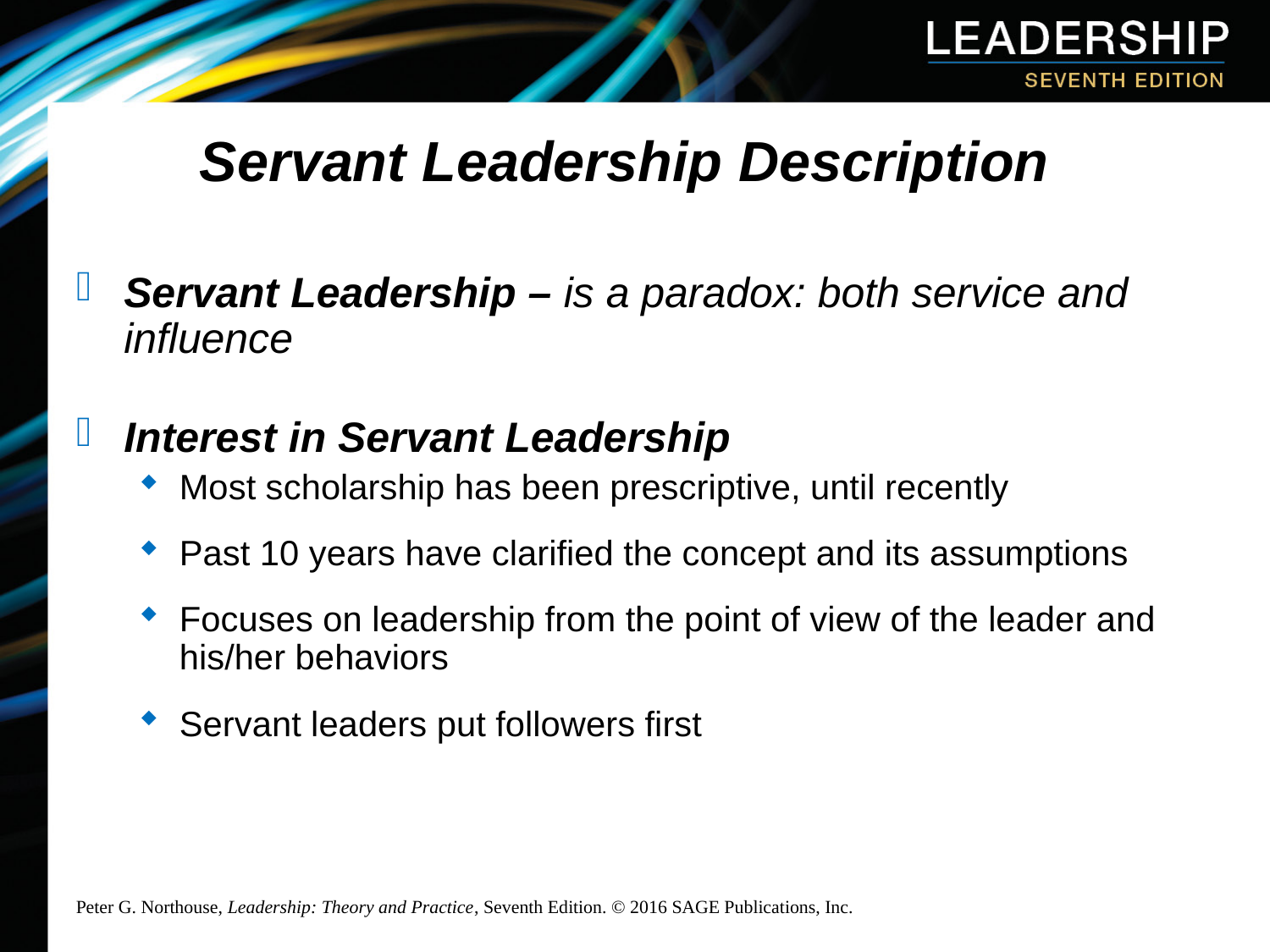

# Servant Leadership Description
Servant Leadership – is a paradox: both service and influence

Interest in Servant Leadership
Most scholarship has been prescriptive, until recently
Past 10 years have clarified the concept and its assumptions
Focuses on leadership from the point of view of the leader and his/her behaviors
Servant leaders put followers first

Peter G. Northouse, Leadership: Theory and Practice, Seventh Edition. © 2016 SAGE Publications, Inc.